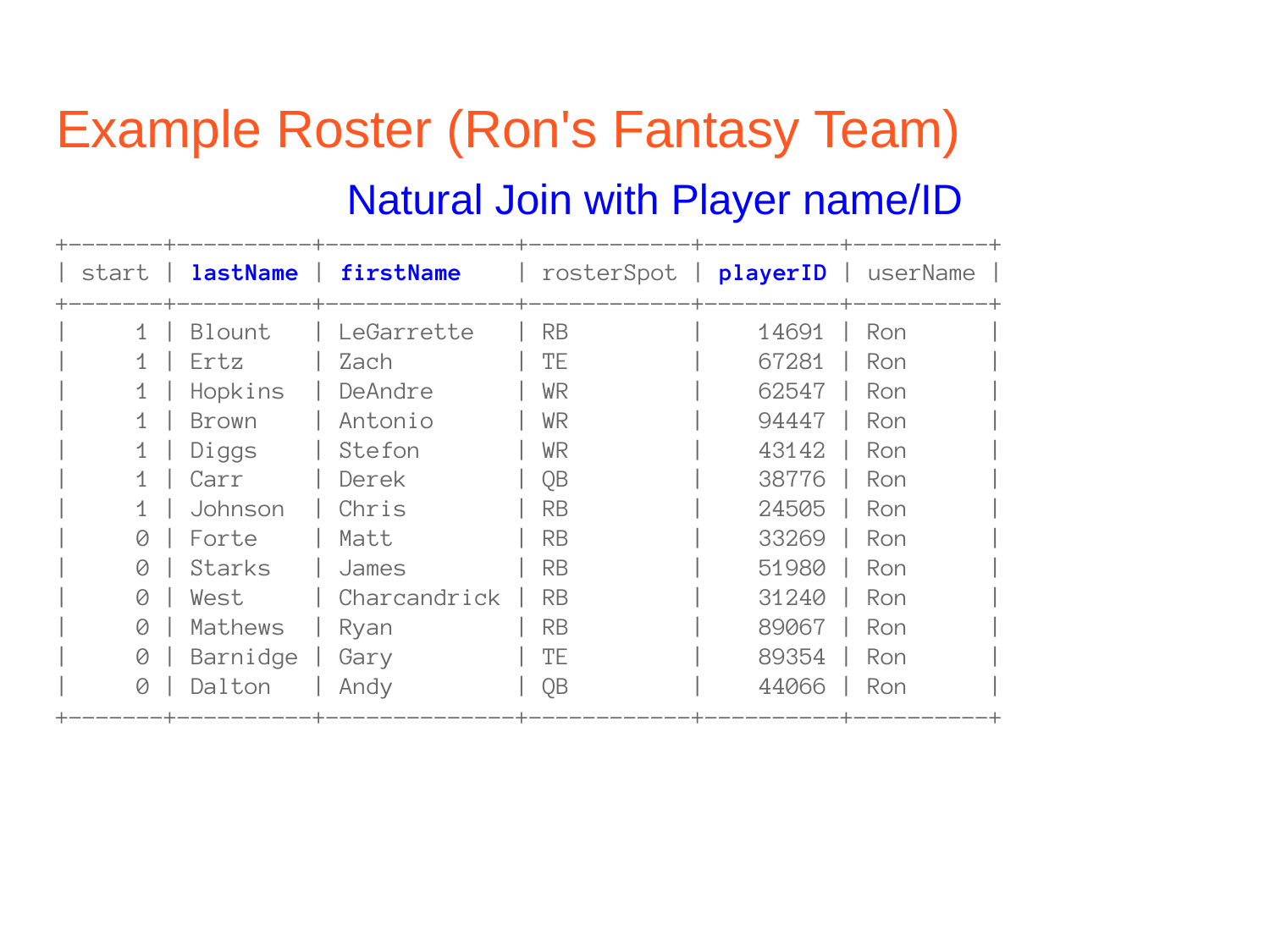

# Example Roster (Ron's Fantasy Team)
Natural Join with Player name/ID
+-------+----------+--------------+------------+----------+----------+
| start | lastName | firstName    | rosterSpot | playerID | userName |
+-------+----------+--------------+------------+----------+----------+
|     1 | Blount   | LeGarrette   | RB         |    14691 | Ron      |
|     1 | Ertz     | Zach         | TE         |    67281 | Ron      |
|     1 | Hopkins  | DeAndre      | WR         |    62547 | Ron      |
|     1 | Brown    | Antonio      | WR         |    94447 | Ron      |
|     1 | Diggs    | Stefon       | WR         |    43142 | Ron      |
|     1 | Carr     | Derek        | QB         |    38776 | Ron      |
|     1 | Johnson  | Chris        | RB         |    24505 | Ron      |
|     0 | Forte    | Matt         | RB         |    33269 | Ron      |
|     0 | Starks   | James        | RB         |    51980 | Ron      |
|     0 | West     | Charcandrick | RB         |    31240 | Ron      |
|     0 | Mathews  | Ryan         | RB         |    89067 | Ron      |
|     0 | Barnidge | Gary         | TE         |    89354 | Ron      |
|     0 | Dalton   | Andy         | QB         |    44066 | Ron      |
+-------+----------+--------------+------------+----------+----------+